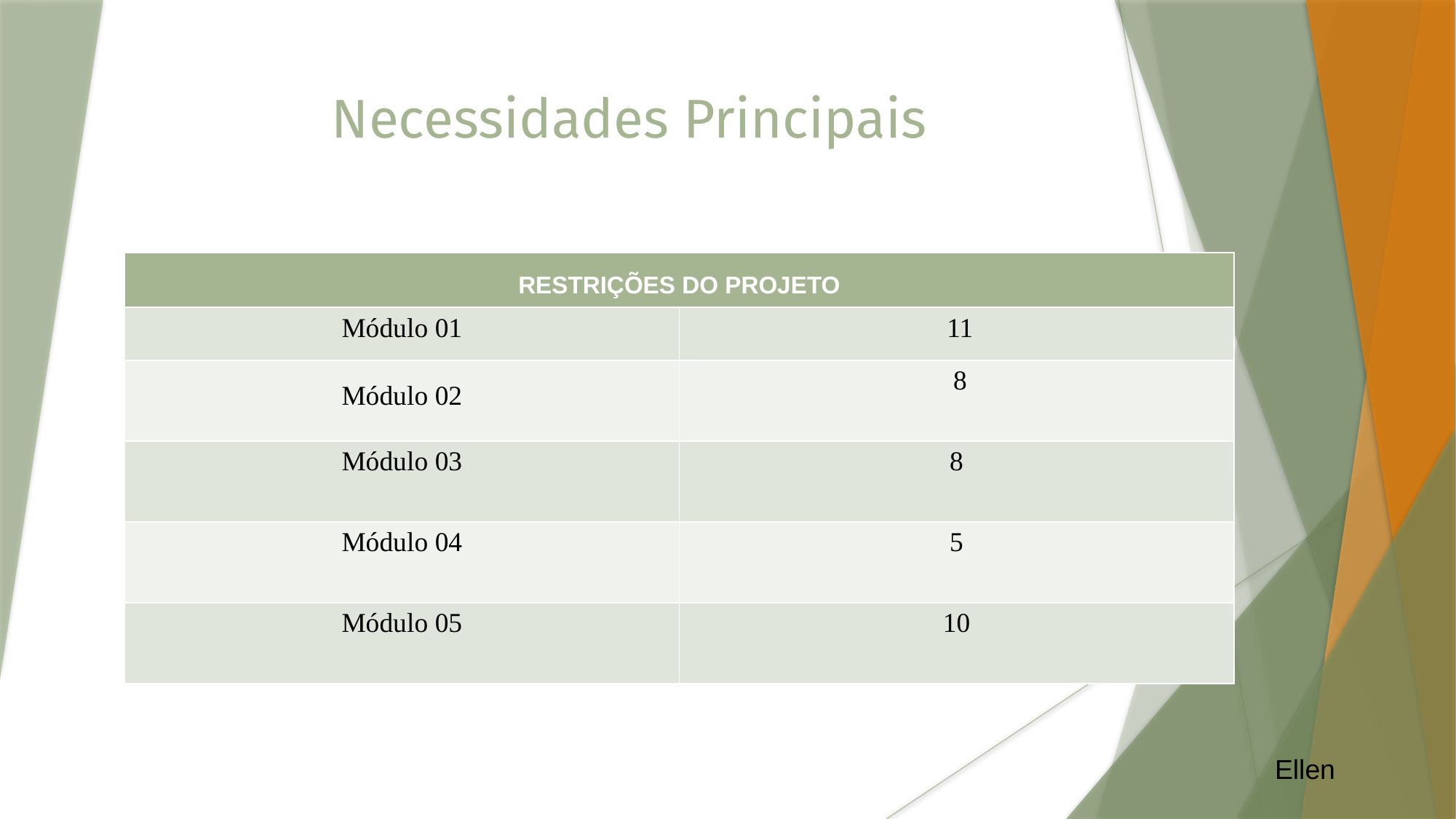

Necessidades Principais
| RESTRIÇÕES DO PROJETO |  |
| --- | --- |
| Módulo 01 | 11 |
| Módulo 02 | 8 |
| Módulo 03 | 8 |
| Módulo 04 | 5 |
| Módulo 05 | 10 |
	Ellen